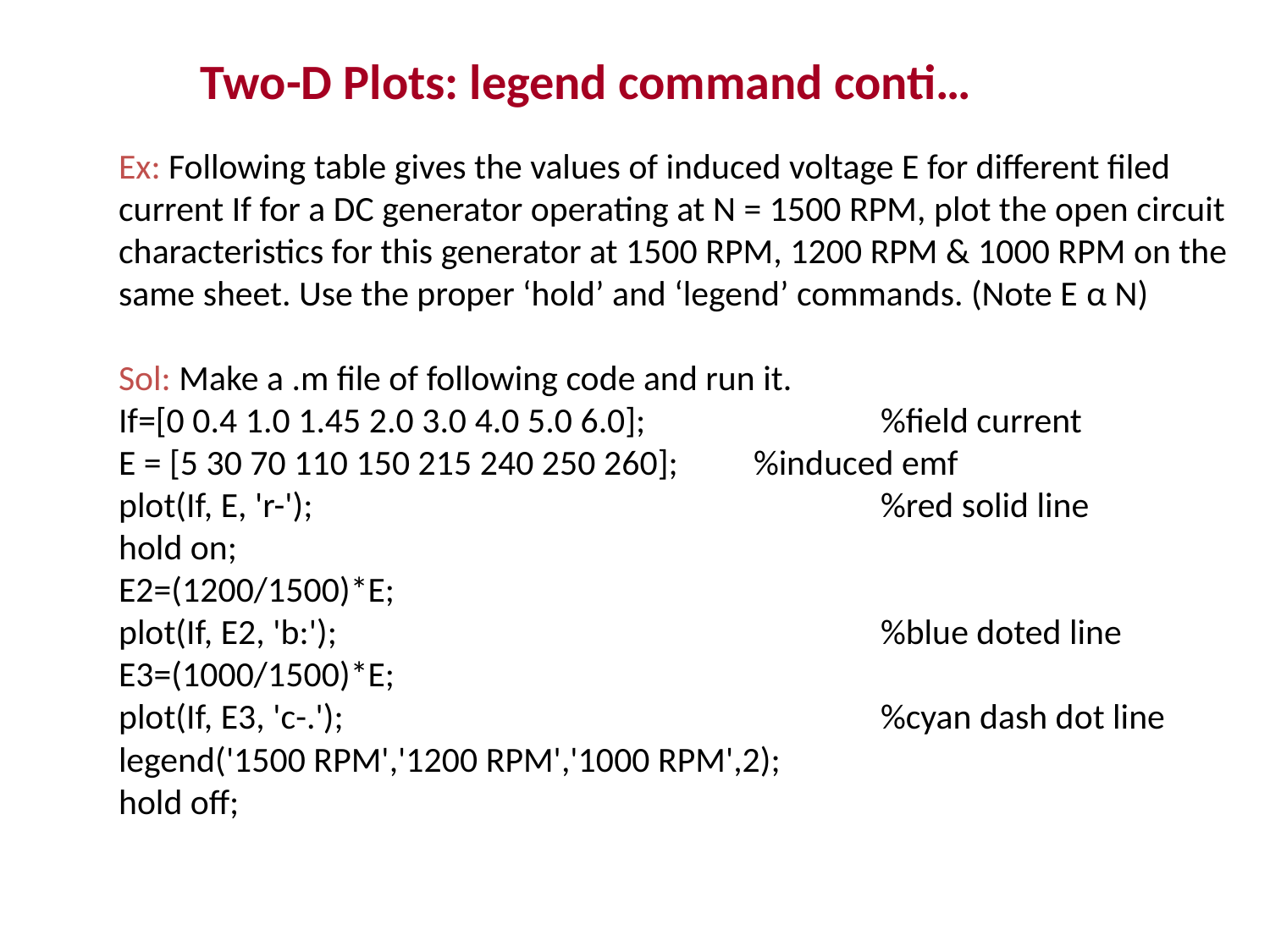

Two-D Plots: legend command conti…
Ex: Following table gives the values of induced voltage E for different filed current If for a DC generator operating at N = 1500 RPM, plot the open circuit characteristics for this generator at 1500 RPM, 1200 RPM & 1000 RPM on the same sheet. Use the proper ‘hold’ and ‘legend’ commands. (Note E α N)

Sol: Make a .m file of following code and run it.
If=[0 0.4 1.0 1.45 2.0 3.0 4.0 5.0 6.0];    		%field current
E = [5 30 70 110 150 215 240 250 260];      	%induced emf
plot(If, E, 'r-');					%red solid line
hold on;
E2=(1200/1500)*E;
plot(If, E2, 'b:');					%blue doted line
E3=(1000/1500)*E;
plot(If, E3, 'c-.');					%cyan dash dot line
legend('1500 RPM','1200 RPM','1000 RPM',2);
hold off;